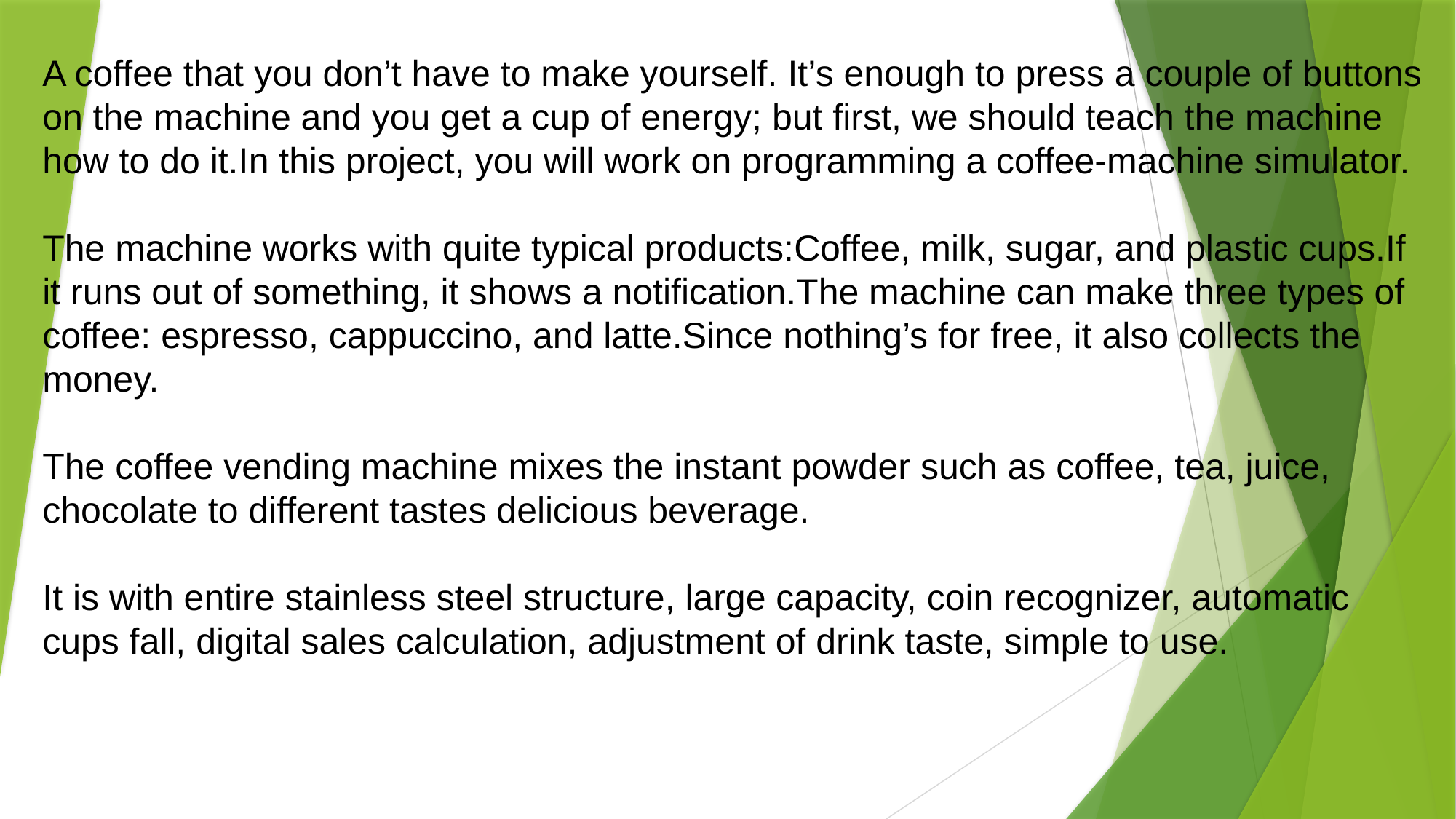

A coffee that you don’t have to make yourself. It’s enough to press a couple of buttons on the machine and you get a cup of energy; but first, we should teach the machine how to do it.In this project, you will work on programming a coffee-machine simulator.

The machine works with quite typical products:Coffee, milk, sugar, and plastic cups.If it runs out of something, it shows a notification.The machine can make three types of coffee: espresso, cappuccino, and latte.Since nothing’s for free, it also collects the money.

The coffee vending machine mixes the instant powder such as coffee, tea, juice, chocolate to different tastes delicious beverage.

It is with entire stainless steel structure, large capacity, coin recognizer, automatic cups fall, digital sales calculation, adjustment of drink taste, simple to use.